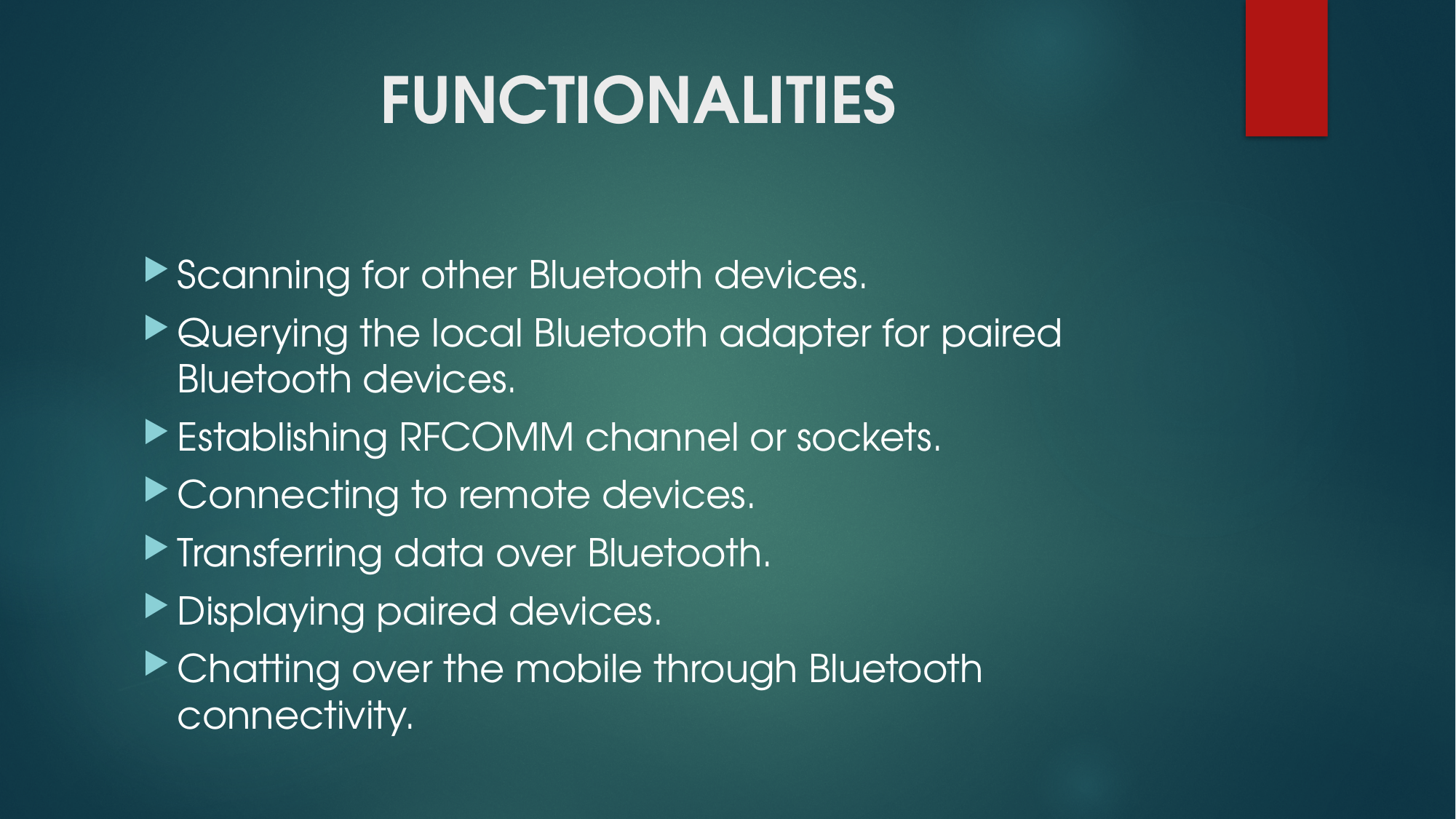

# FUNCTIONALITIES
Scanning for other Bluetooth devices.
Querying the local Bluetooth adapter for paired Bluetooth devices.
Establishing RFCOMM channel or sockets.
Connecting to remote devices.
Transferring data over Bluetooth.
Displaying paired devices.
Chatting over the mobile through Bluetooth connectivity.